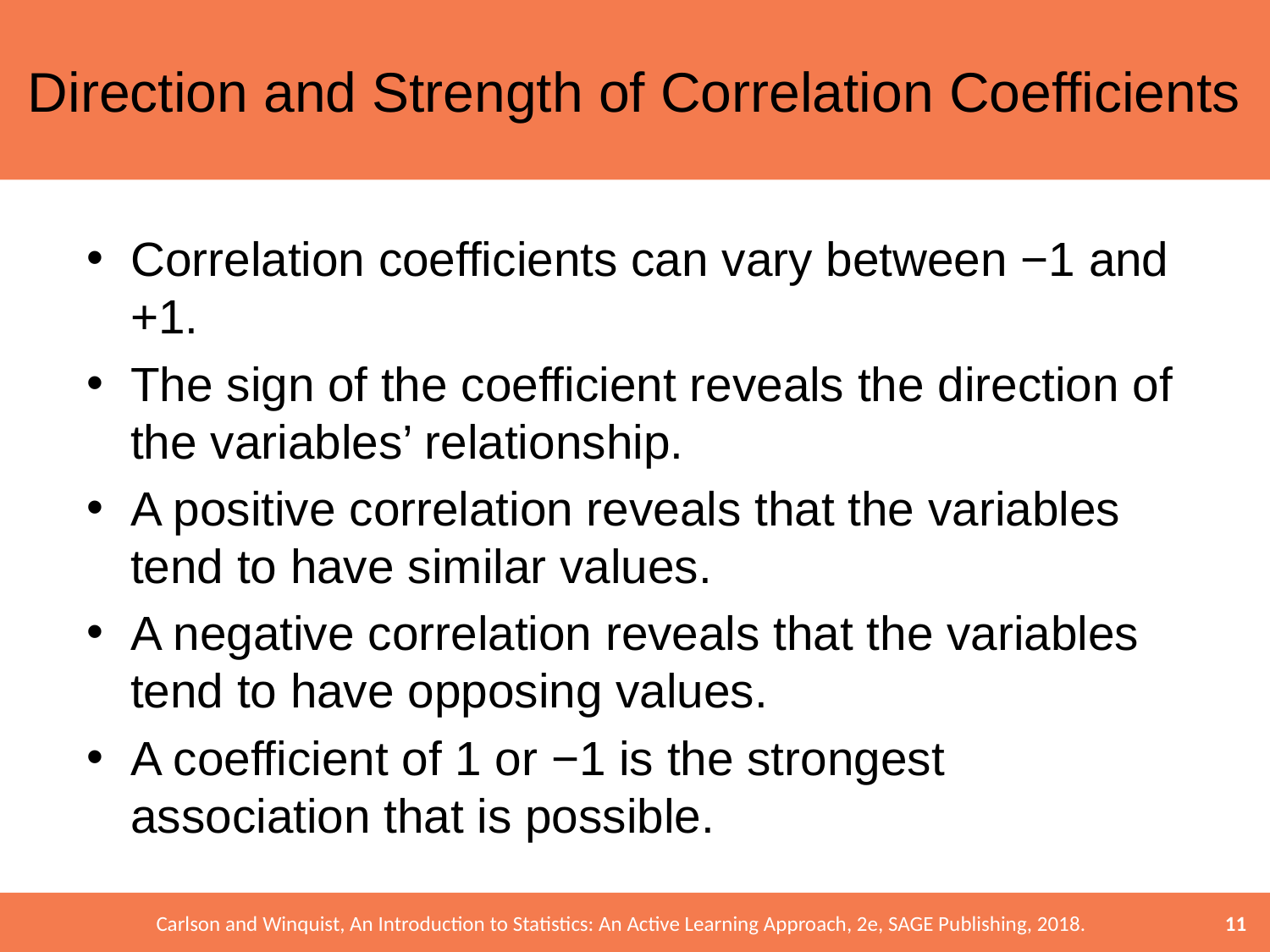

# Direction and Strength of Correlation Coefficients
Correlation coefficients can vary between −1 and +1.
The sign of the coefficient reveals the direction of the variables’ relationship.
A positive correlation reveals that the variables tend to have similar values.
A negative correlation reveals that the variables tend to have opposing values.
A coefficient of 1 or −1 is the strongest association that is possible.
11
Carlson and Winquist, An Introduction to Statistics: An Active Learning Approach, 2e, SAGE Publishing, 2018.